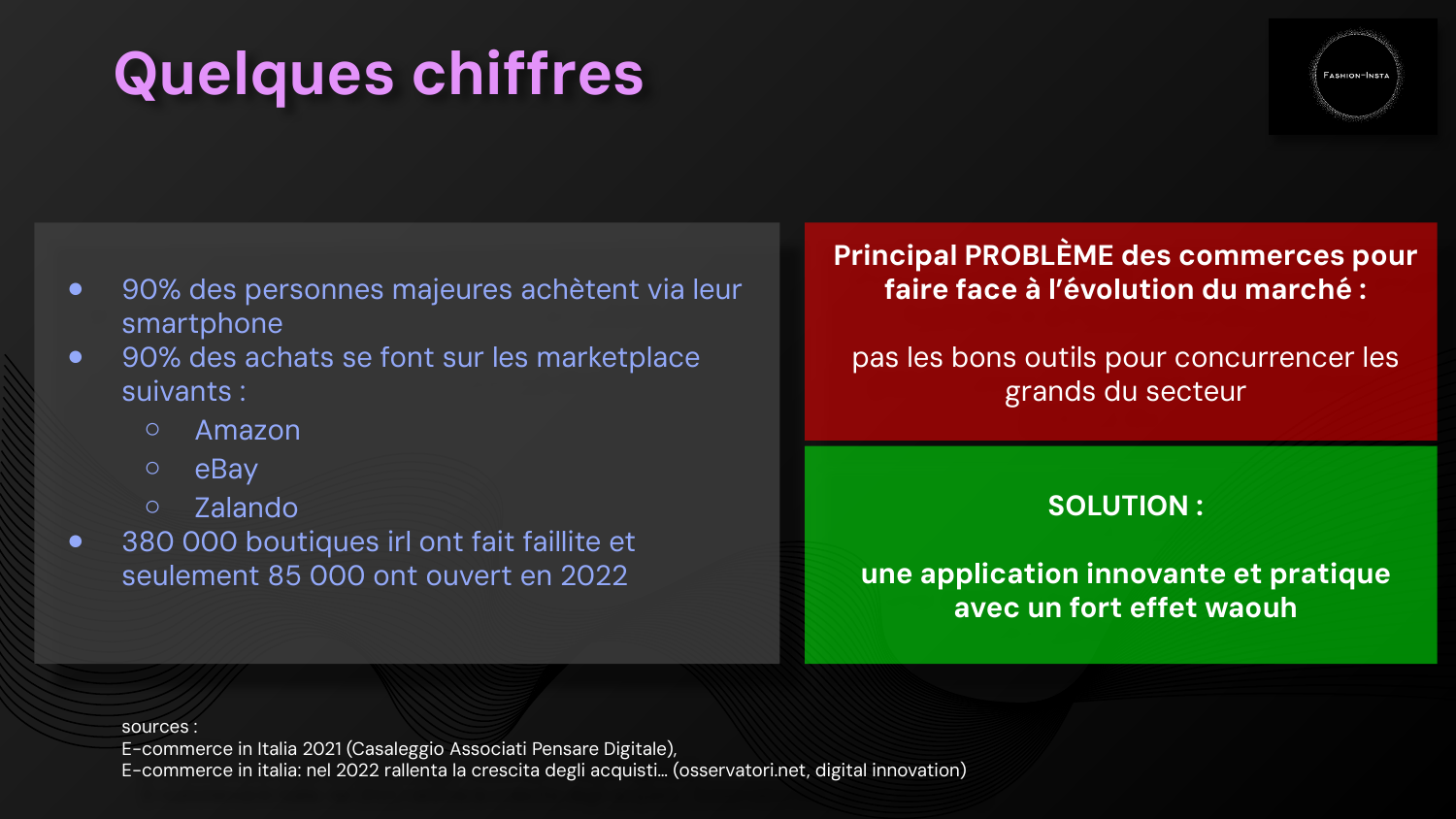

# Quelques chiffres

90% des personnes majeures achètent via leur smartphone
90% des achats se font sur les marketplace suivants :
Amazon
eBay
Zalando
380 000 boutiques irl ont fait faillite et seulement 85 000 ont ouvert en 2022
Principal PROBLÈME des commerces pour faire face à l’évolution du marché :

pas les bons outils pour concurrencer les grands du secteur
SOLUTION :

une application innovante et pratique avec un fort effet waouh
sources :
E-commerce in Italia 2021 (Casaleggio Associati Pensare Digitale),
E-commerce in italia: nel 2022 rallenta la crescita degli acquisti… (osservatori.net, digital innovation)